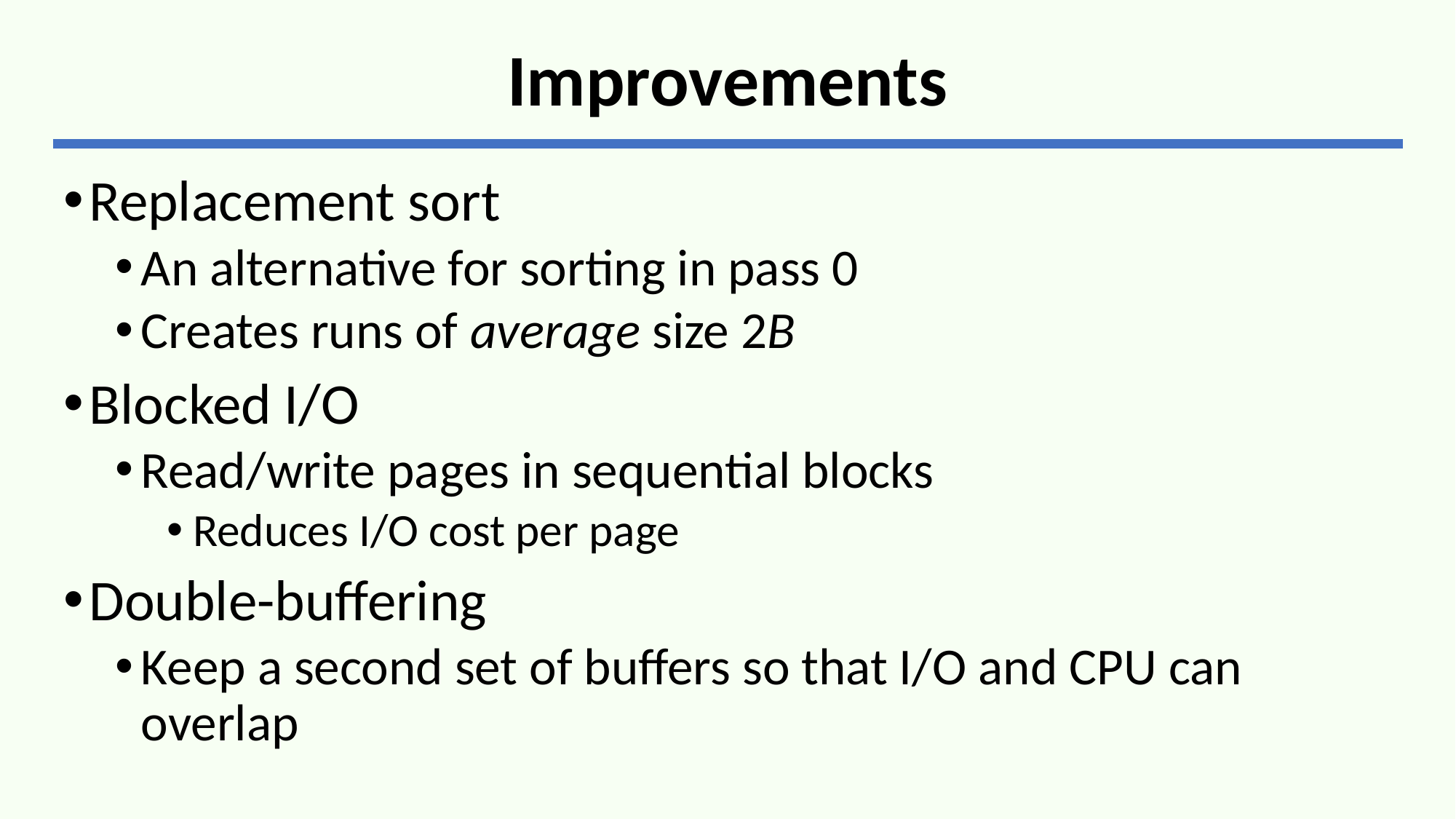

# Improvements
Replacement sort
An alternative for sorting in pass 0
Creates runs of average size 2B
Blocked I/O
Read/write pages in sequential blocks
Reduces I/O cost per page
Double-buffering
Keep a second set of buffers so that I/O and CPU can overlap